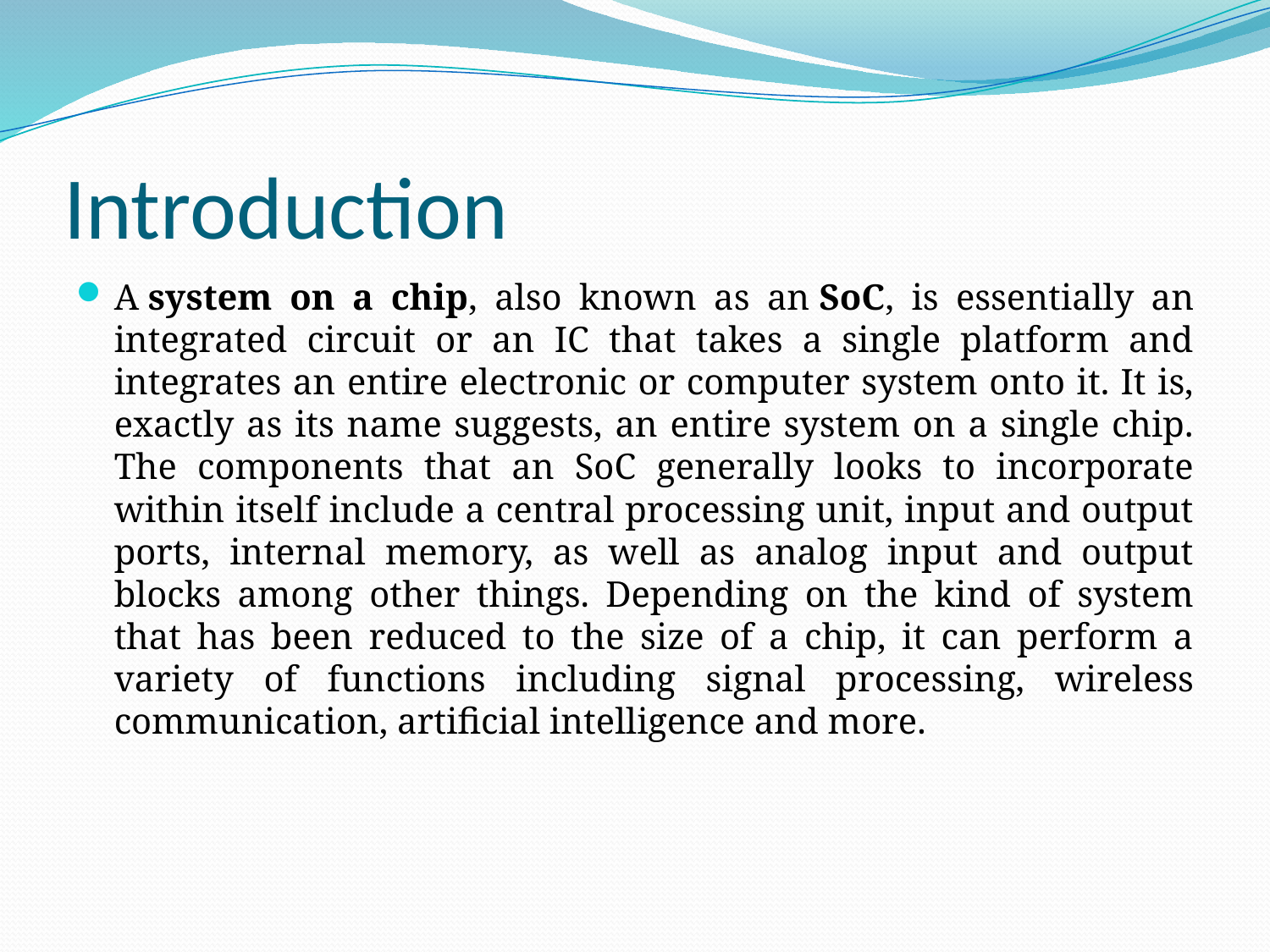

# Introduction
A system on a chip, also known as an SoC, is essentially an integrated circuit or an IC that takes a single platform and integrates an entire electronic or computer system onto it. It is, exactly as its name suggests, an entire system on a single chip. The components that an SoC generally looks to incorporate within itself include a central processing unit, input and output ports, internal memory, as well as analog input and output blocks among other things. Depending on the kind of system that has been reduced to the size of a chip, it can perform a variety of functions including signal processing, wireless communication, artificial intelligence and more.